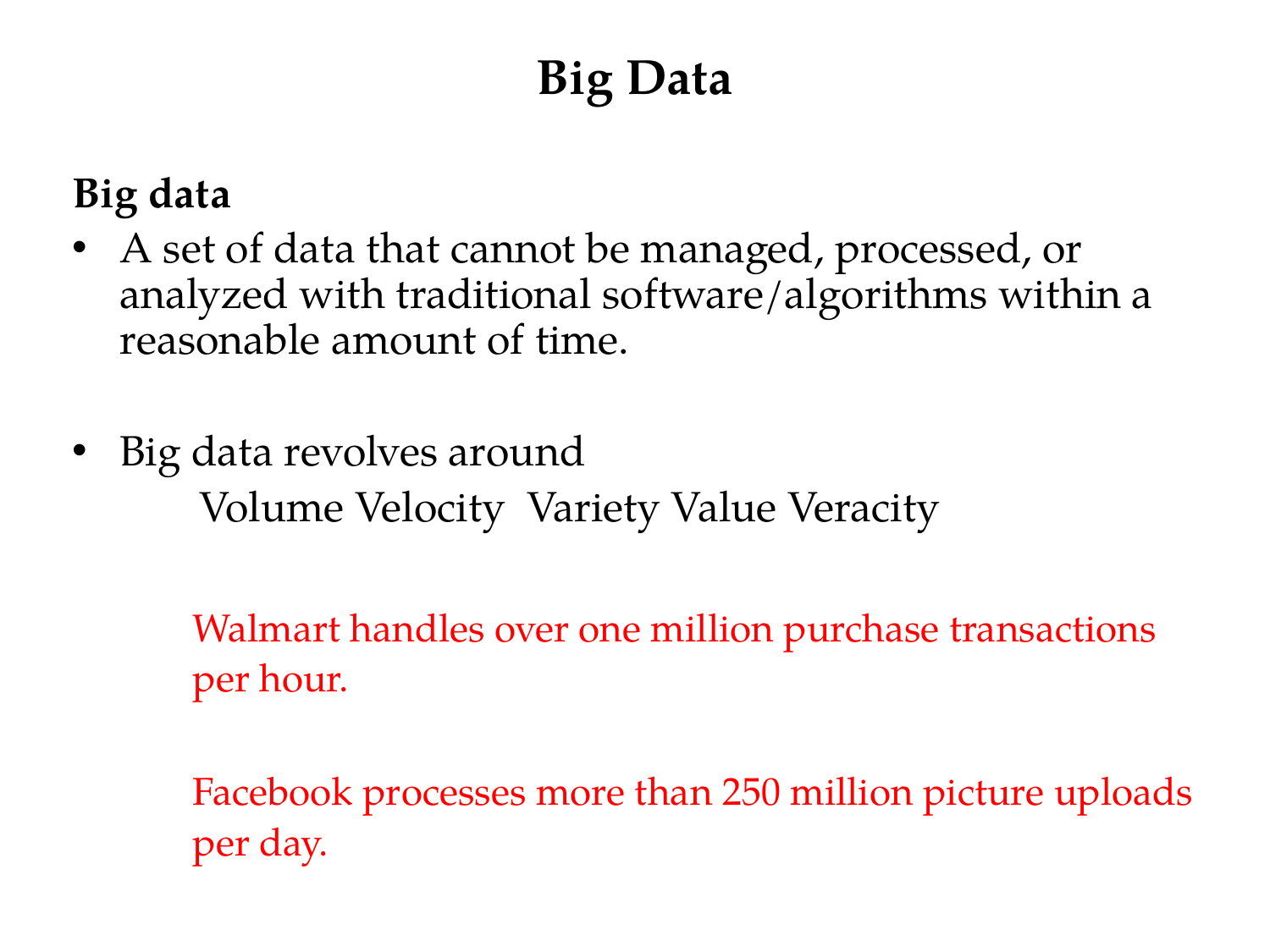

Big Data
Big data
A set of data that cannot be managed, processed, or analyzed with traditional software/algorithms within a reasonable amount of time.

Big data revolves around
Volume Velocity  Variety Value Veracity

Walmart handles over one million purchase transactions per hour.

Facebook processes more than 250 million picture uploads per day.